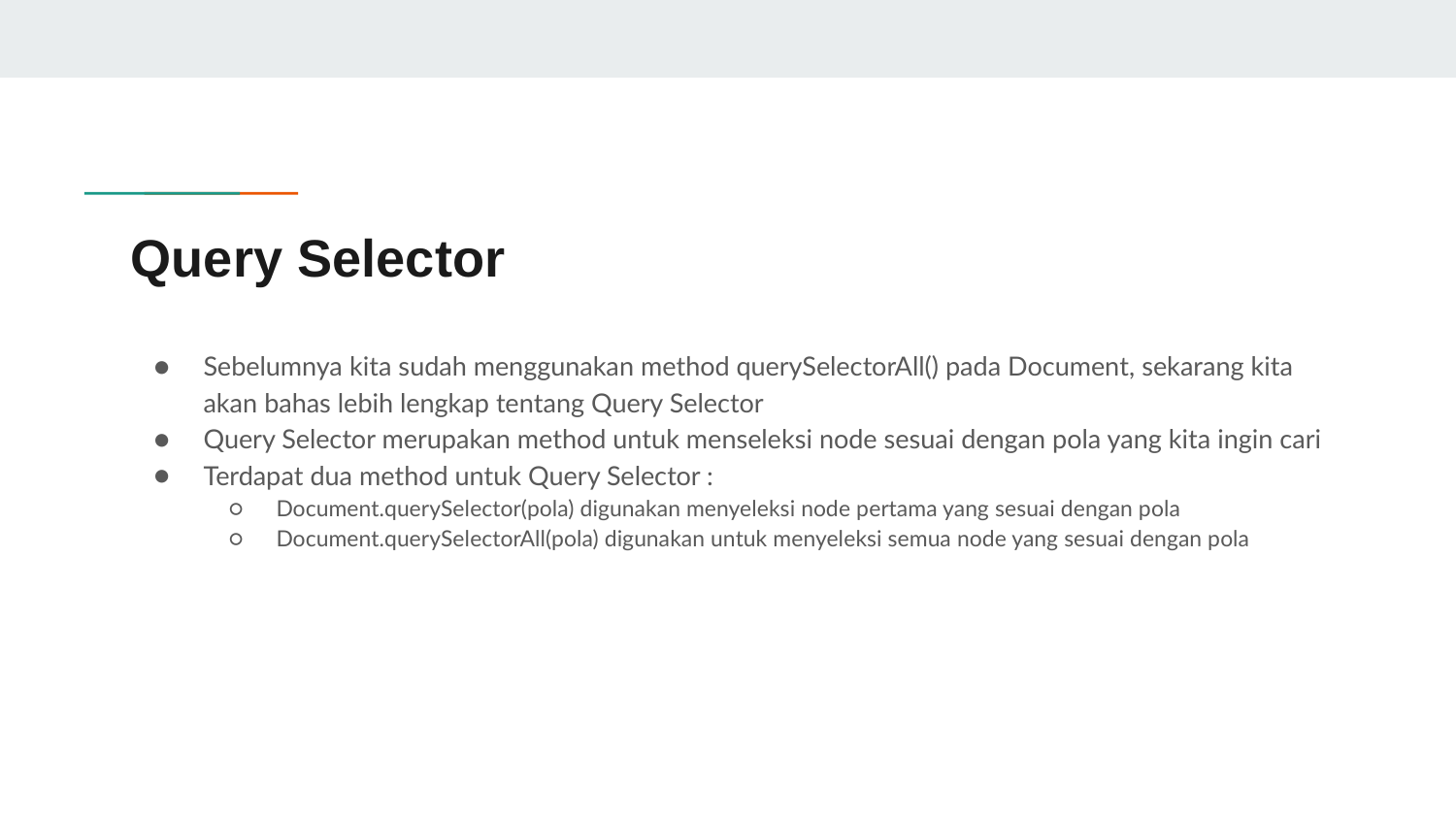

# Query Selector
Sebelumnya kita sudah menggunakan method querySelectorAll() pada Document, sekarang kita akan bahas lebih lengkap tentang Query Selector
Query Selector merupakan method untuk menseleksi node sesuai dengan pola yang kita ingin cari
Terdapat dua method untuk Query Selector :
Document.querySelector(pola) digunakan menyeleksi node pertama yang sesuai dengan pola
Document.querySelectorAll(pola) digunakan untuk menyeleksi semua node yang sesuai dengan pola